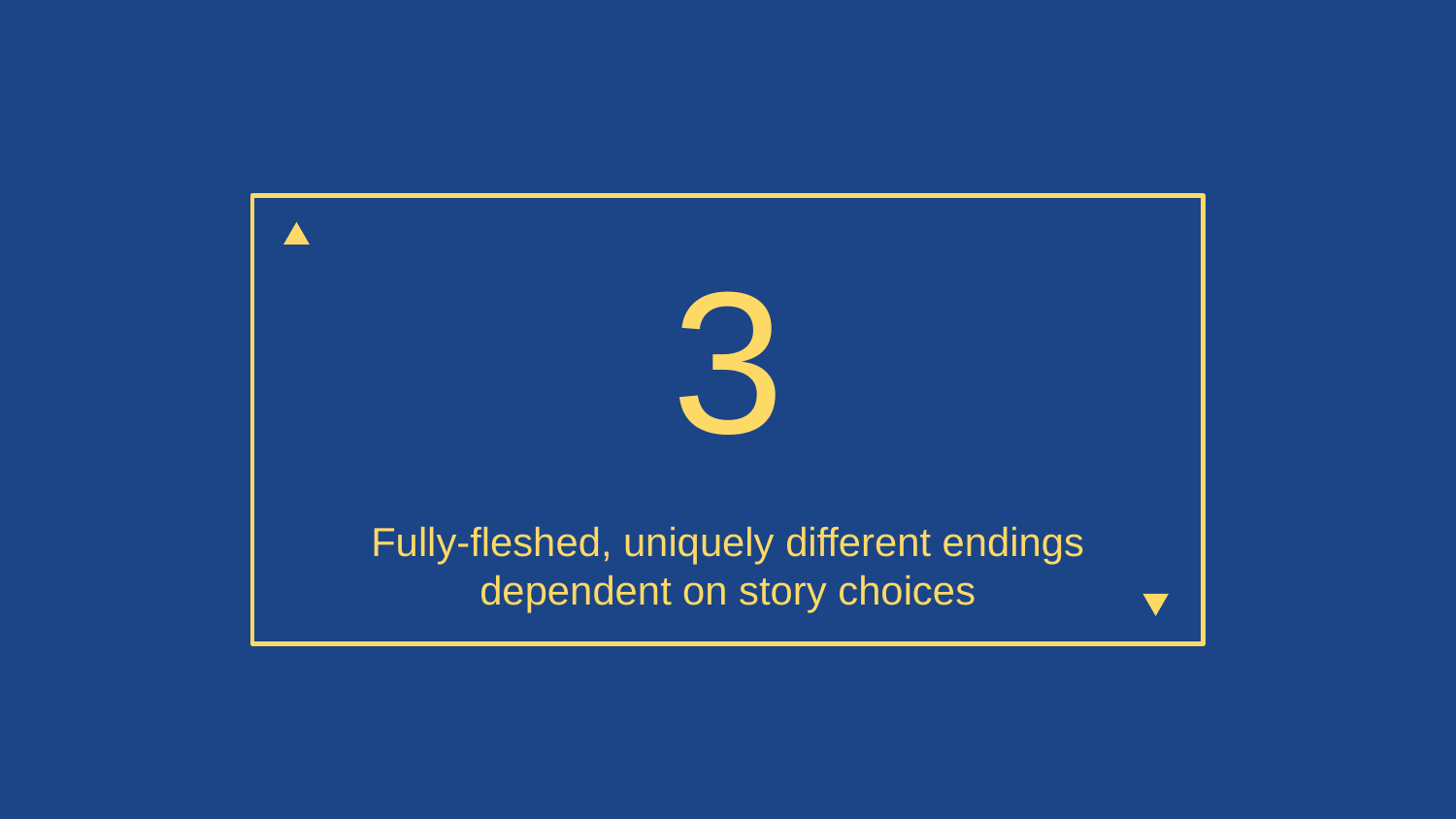

# 3

Fully-fleshed, uniquely different endings dependent on story choices